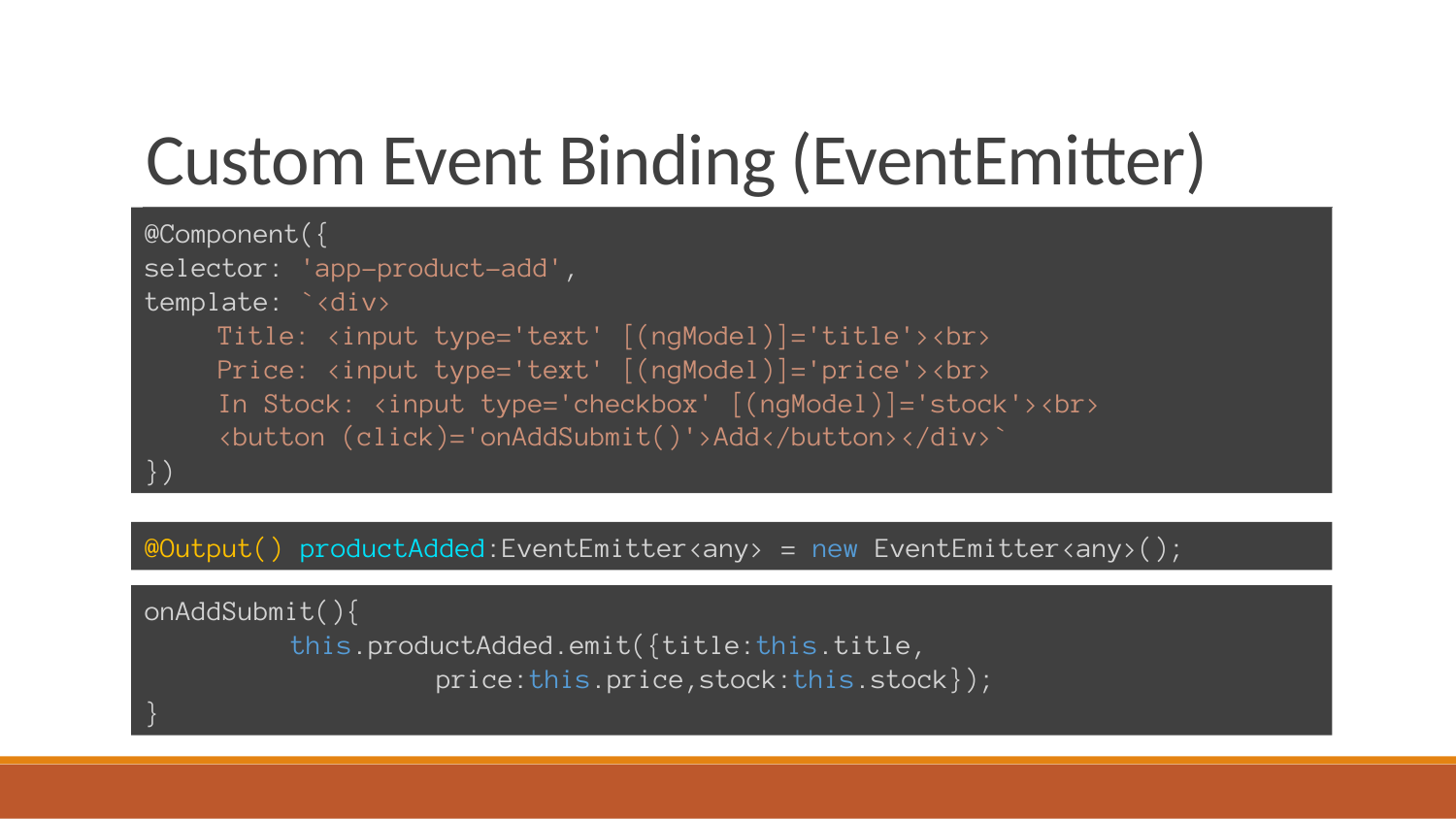

# Custom Event Binding (EventEmitter)
@Component({
selector: 'app-product-add',
template: `<div>
Title: <input type='text' [(ngModel)]='title'><br>
Price: <input type='text' [(ngModel)]='price'><br>
In Stock: <input type='checkbox' [(ngModel)]='stock'><br>
<button (click)='onAddSubmit()'>Add</button></div>`
})
@Output() productAdded:EventEmitter<any> = new EventEmitter<any>();
onAddSubmit(){
	this.productAdded.emit({title:this.title,
		price:this.price,stock:this.stock});
}